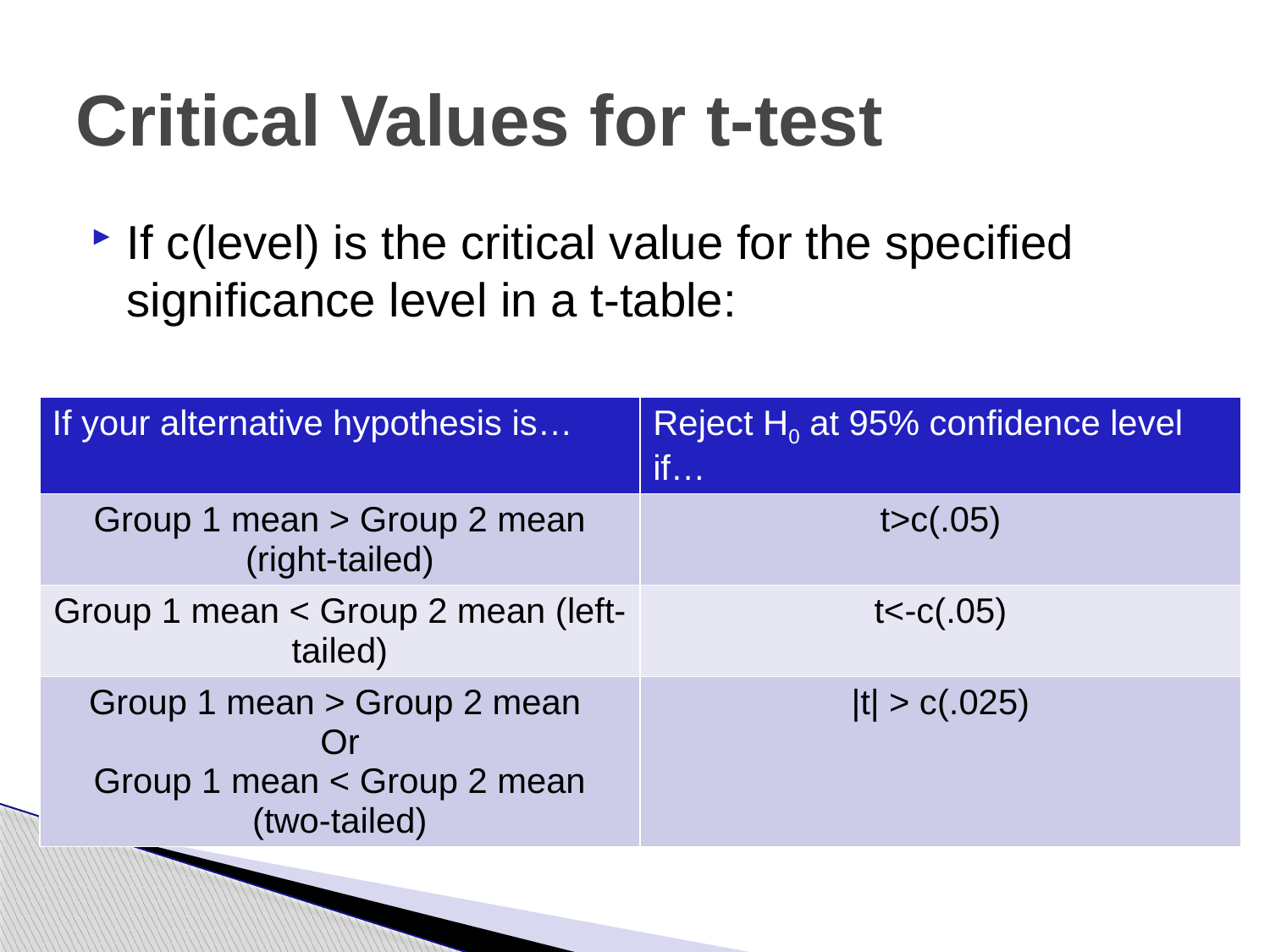

# Critical Values for t-test
If c(level) is the critical value for the specified significance level in a t-table:
| If your alternative hypothesis is… | Reject H0 at 95% confidence level if… |
| --- | --- |
| Group 1 mean > Group 2 mean (right-tailed) | t>c(.05) |
| Group 1 mean < Group 2 mean (left-tailed) | t<-c(.05) |
| Group 1 mean > Group 2 mean Or Group 1 mean < Group 2 mean (two-tailed) | |t| > c(.025) |